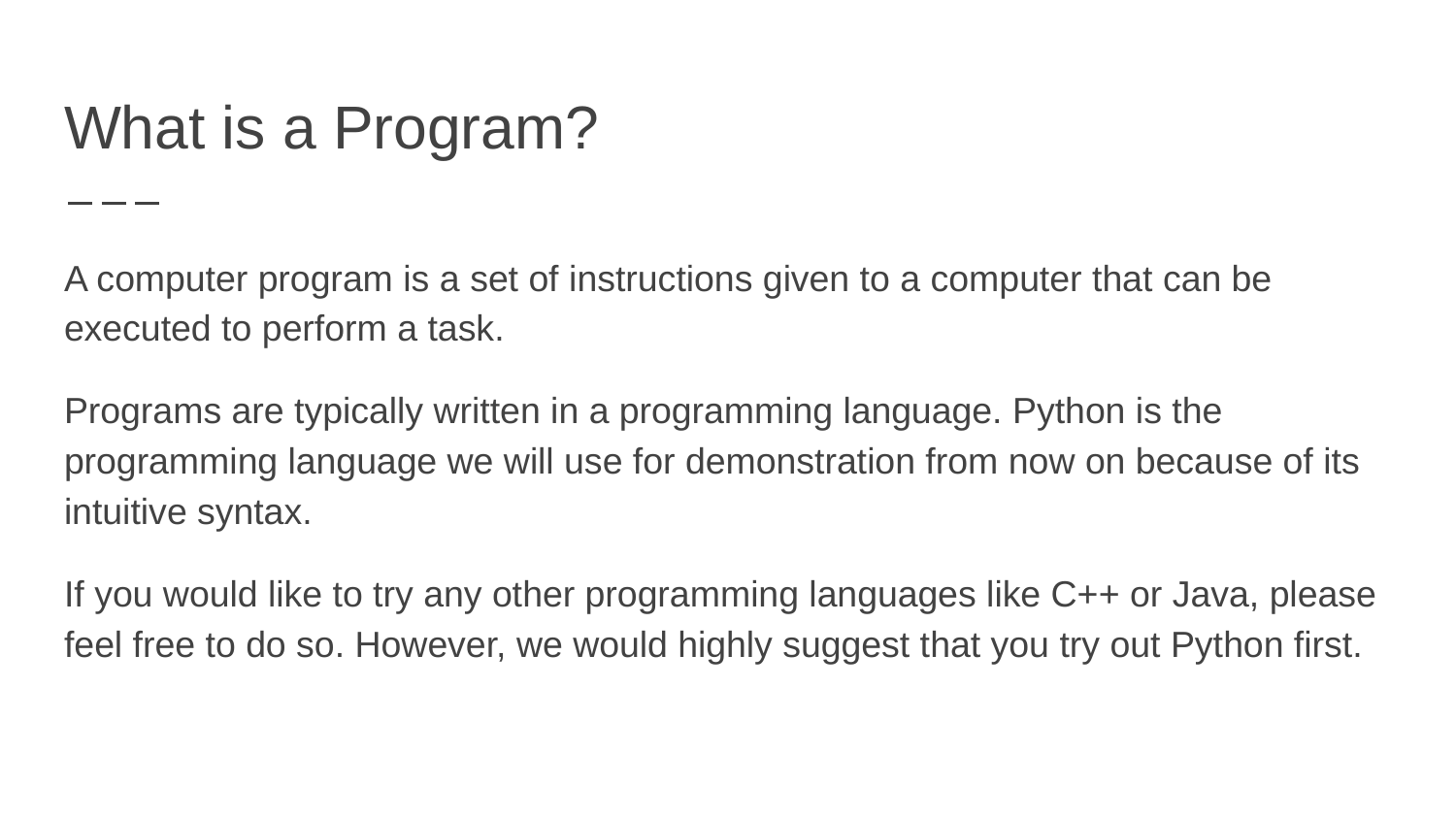

# What is a Program?
A computer program is a set of instructions given to a computer that can be executed to perform a task.
Programs are typically written in a programming language. Python is the programming language we will use for demonstration from now on because of its intuitive syntax.
If you would like to try any other programming languages like C++ or Java, please feel free to do so. However, we would highly suggest that you try out Python first.